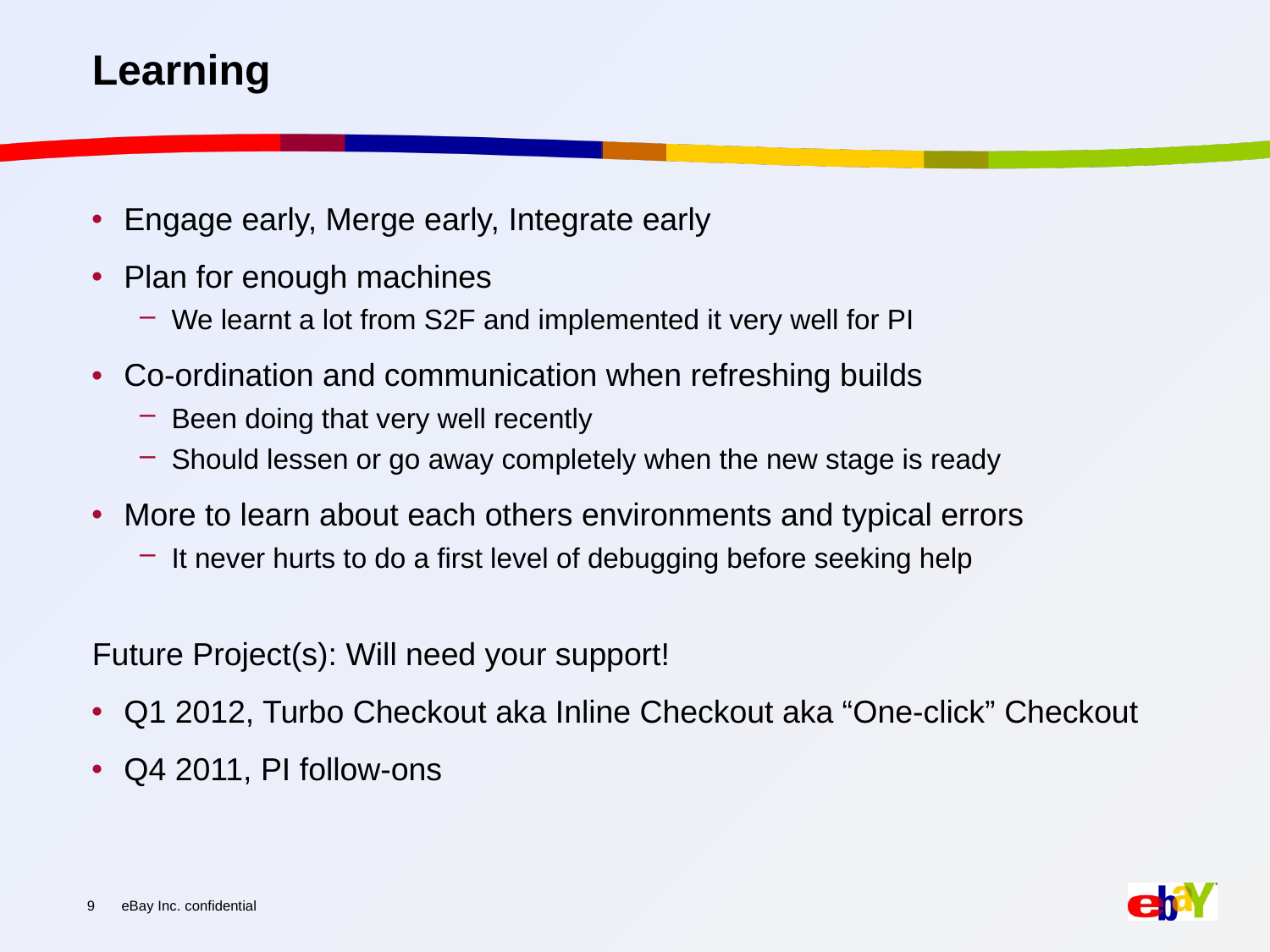

# Learning
Engage early, Merge early, Integrate early
Plan for enough machines
We learnt a lot from S2F and implemented it very well for PI
Co-ordination and communication when refreshing builds
Been doing that very well recently
Should lessen or go away completely when the new stage is ready
More to learn about each others environments and typical errors
It never hurts to do a first level of debugging before seeking help

Future Project(s): Will need your support!
Q1 2012, Turbo Checkout aka Inline Checkout aka “One-click” Checkout
Q4 2011, PI follow-ons

9